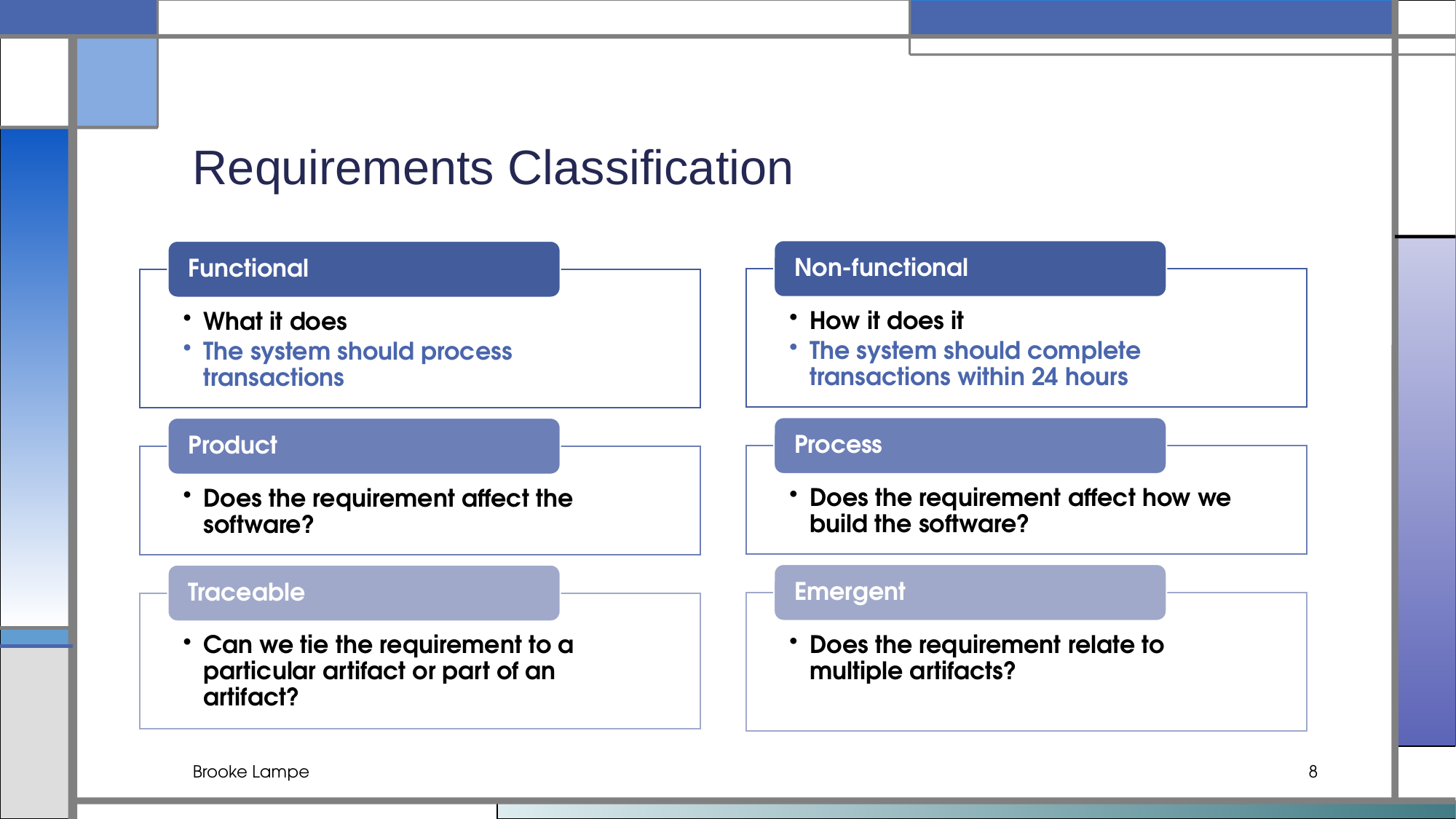

# Requirements Classification
What it does
The system should process transactions
Functional
Does the requirement affect the software?
Product
Can we tie the requirement to a particular artifact or part of an artifact?
Traceable
How it does it
The system should complete transactions within 24 hours
Non-functional
Does the requirement affect how we build the software?
Process
Does the requirement relate to multiple artifacts?

Emergent
Brooke Lampe
8